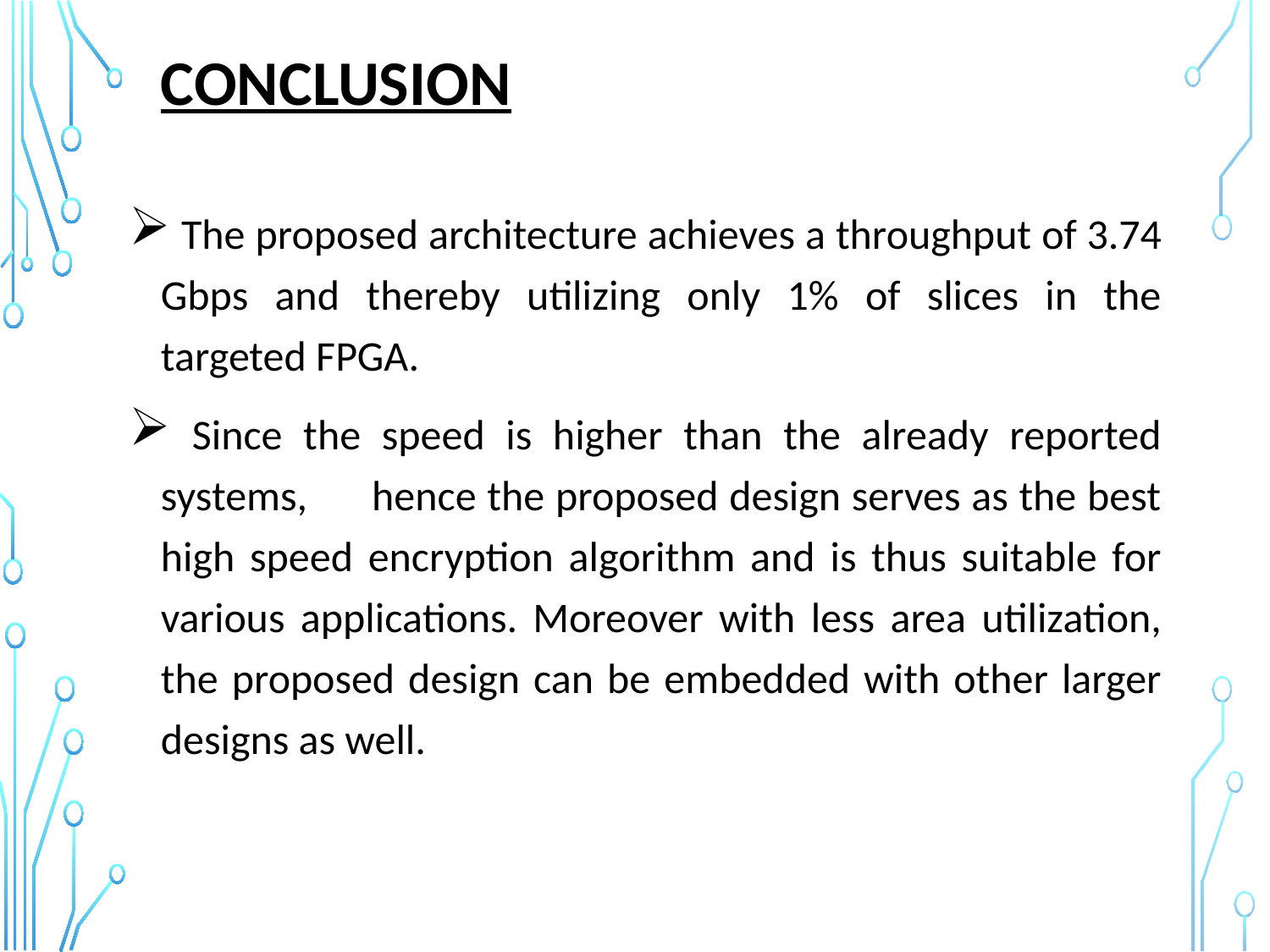

# CONCLUSION
 The proposed architecture achieves a throughput of 3.74 Gbps and thereby utilizing only 1% of slices in the targeted FPGA.
 Since the speed is higher than the already reported systems,      hence the proposed design serves as the best high speed encryption algorithm and is thus suitable for various applications. Moreover with less area utilization, the proposed design can be embedded with other larger designs as well.